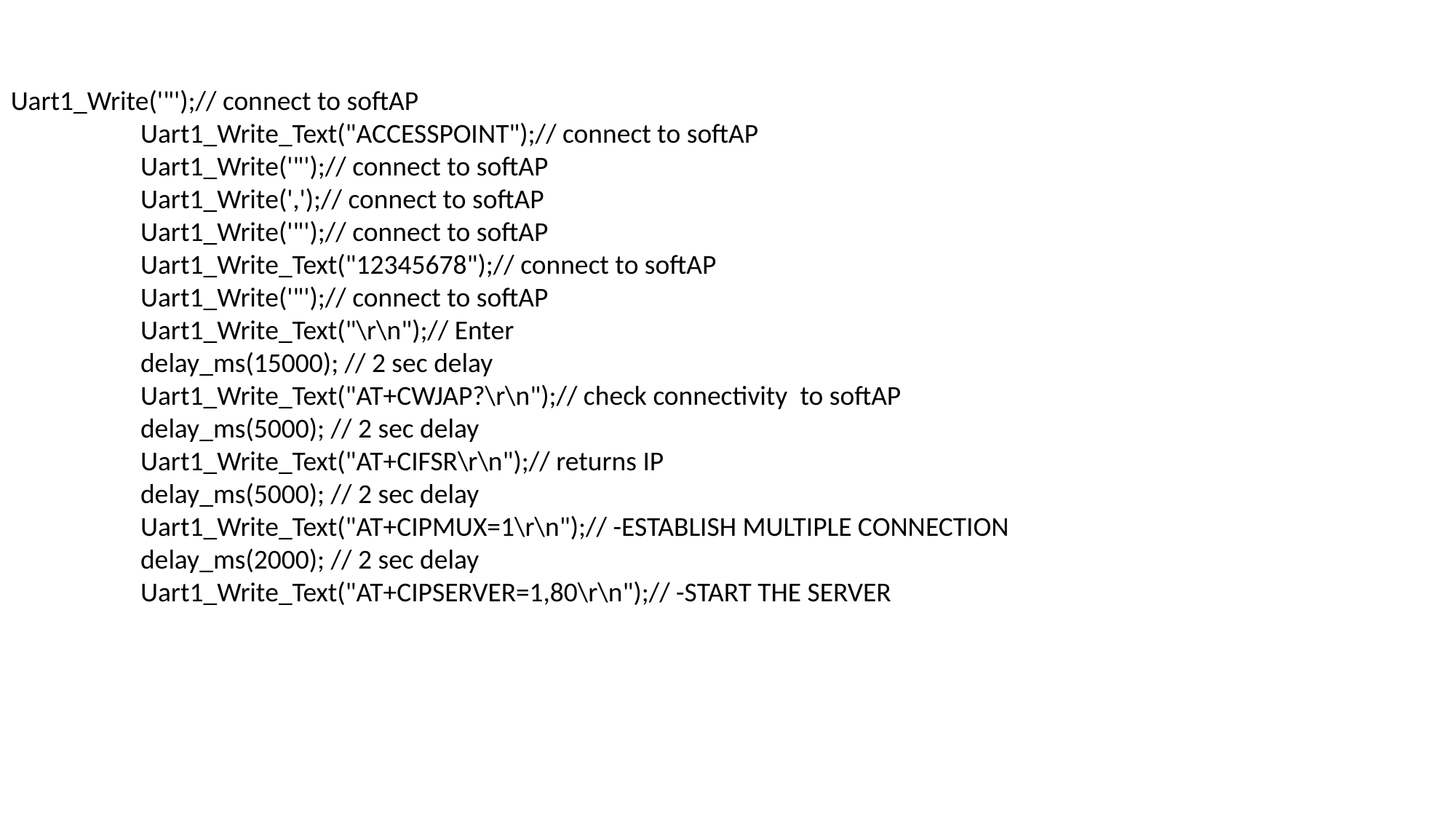

Uart1_Write('"');// connect to softAP
                     Uart1_Write_Text("ACCESSPOINT");// connect to softAP
                     Uart1_Write('"');// connect to softAP
                     Uart1_Write(',');// connect to softAP
                     Uart1_Write('"');// connect to softAP
                     Uart1_Write_Text("12345678");// connect to softAP
                     Uart1_Write('"');// connect to softAP
                     Uart1_Write_Text("\r\n");// Enter
                     delay_ms(15000); // 2 sec delay
                     Uart1_Write_Text("AT+CWJAP?\r\n");// check connectivity  to softAP
                     delay_ms(5000); // 2 sec delay
                     Uart1_Write_Text("AT+CIFSR\r\n");// returns IP
                     delay_ms(5000); // 2 sec delay
                     Uart1_Write_Text("AT+CIPMUX=1\r\n");// -ESTABLISH MULTIPLE CONNECTION
                     delay_ms(2000); // 2 sec delay
                     Uart1_Write_Text("AT+CIPSERVER=1,80\r\n");// -START THE SERVER